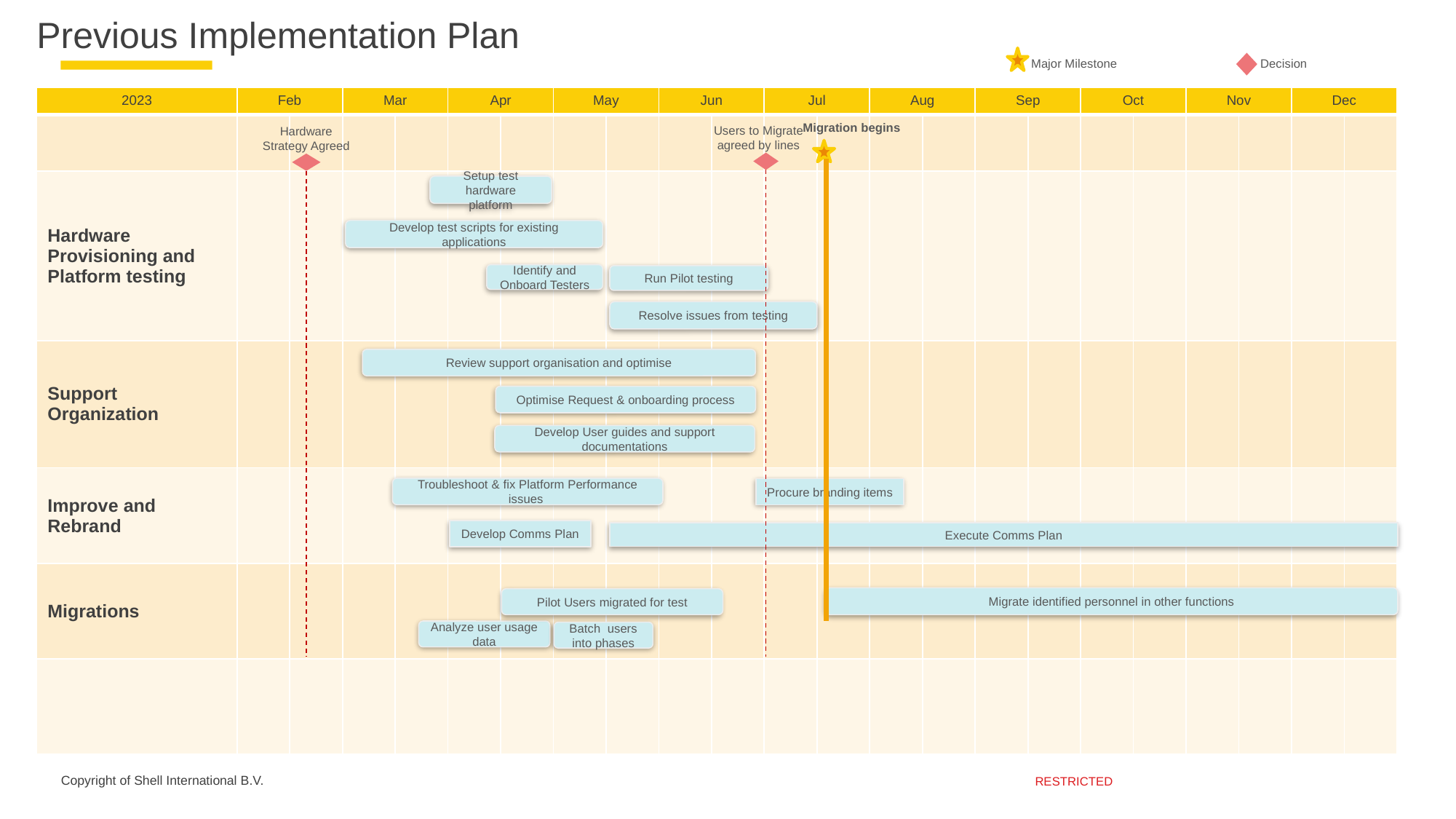

# Previous Implementation Plan

Decision
Major Milestone
| 2023 | Feb |  | Mar |  | Apr |  | May |  | Jun |  | Jul |  | Aug |  | Sep |  | Oct |  | Nov |  | Dec |  |
| --- | --- | --- | --- | --- | --- | --- | --- | --- | --- | --- | --- | --- | --- | --- | --- | --- | --- | --- | --- | --- | --- | --- |
|  |  |  |  |  |  |  |  |  |  |  |  |  |  |  |  |  |  |  |  |  |  |  |
| Hardware Provisioning and Platform testing |  |  |  |  |  |  |  |  |  |  |  |  |  |  |  |  |  |  |  |  |  |  |
| Support Organization |  |  |  |  |  |  |  |  |  |  |  |  |  |  |  |  |  |  |  |  |  |  |
| Improve and Rebrand |  |  |  |  |  |  |  |  |  |  |  |  |  |  |  |  |  |  |  |  |  |  |
| Migrations |  |  |  |  |  |  |  |  |  |  |  |  |  |  |  |  |  |  |  |  |  |  |
|  |  |  |  |  |  |  |  |  |  |  |  |  |  |  |  |  |  |  |  |  |  |  |
Migration begins
Users to Migrate agreed by lines
Hardware Strategy Agreed

Setup test hardware platform
Develop test scripts for existing applications
Identify and Onboard Testers
Run Pilot testing
Resolve issues from testing
Review support organisation and optimise
Optimise Request & onboarding process
Develop User guides and support documentations
Troubleshoot & fix Platform Performance issues
Procure branding items
Develop Comms Plan
Execute Comms Plan
Migrate identified personnel in other functions
Pilot Users migrated for test
Analyze user usage data
Batch  users into phases